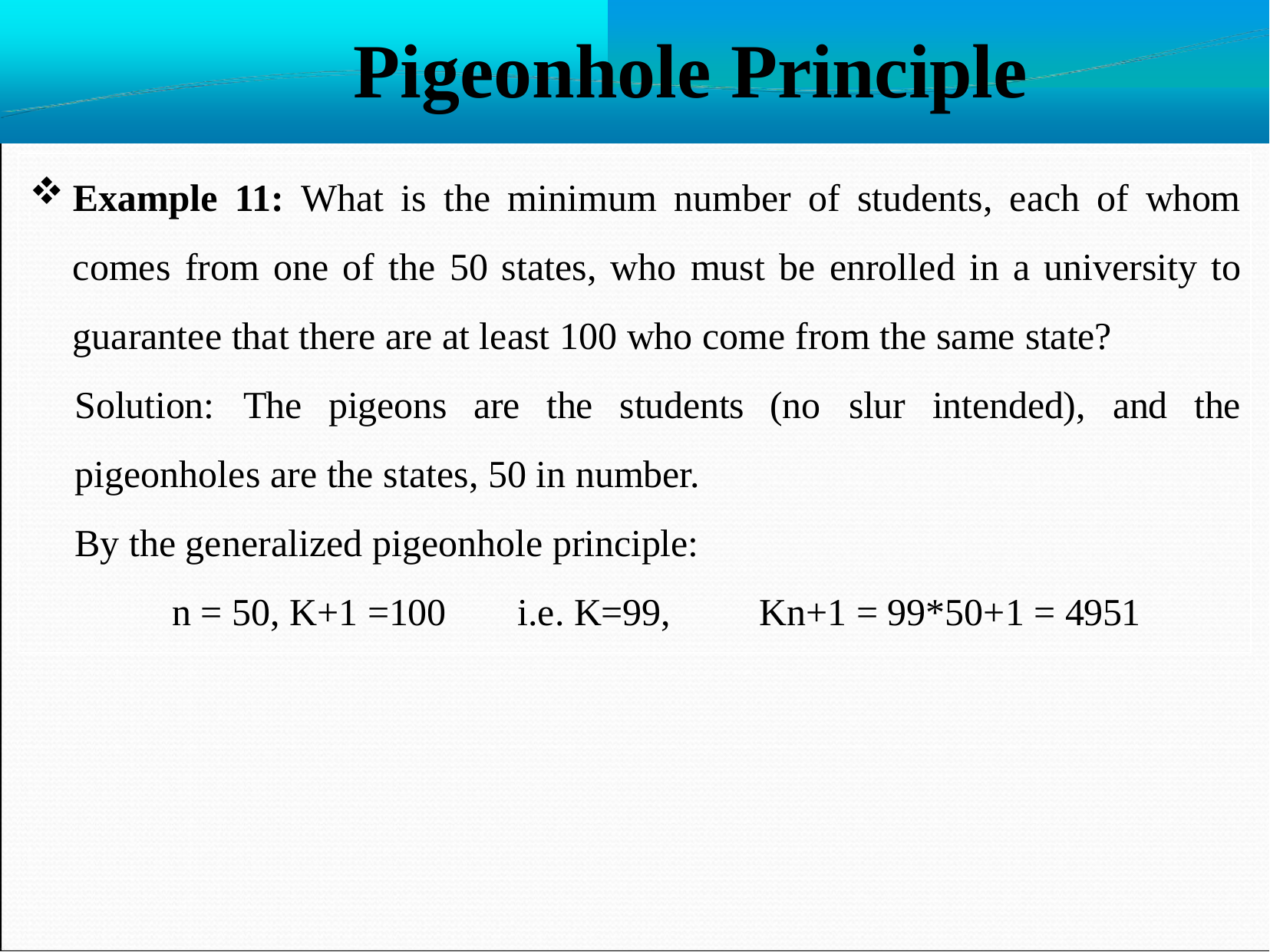

# Pigeonhole Principle
Example 11: What is the minimum number of students, each of whom comes from one of the 50 states, who must be enrolled in a university to guarantee that there are at least 100 who come from the same state?

Solution:	The	pigeons	are	the	students pigeonholes are the states, 50 in number.
By the generalized pigeonhole principle: n = 50, K+1 =100	i.e. K=99,
(no	slur	intended),	and	the
Kn+1 = 99*50+1 = 4951